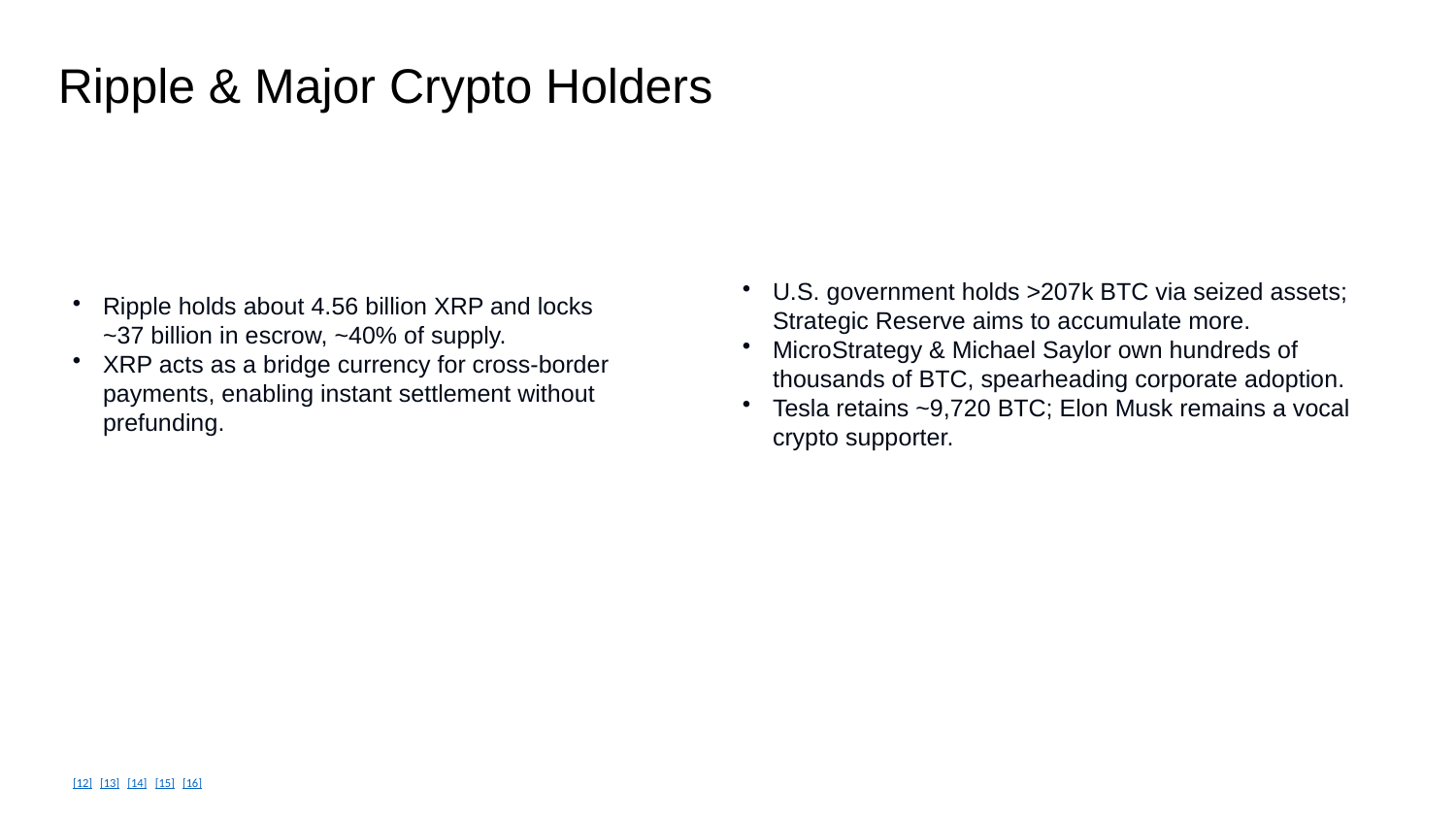

Ripple & Major Crypto Holders
Ripple holds about 4.56 billion XRP and locks ~37 billion in escrow, ~40% of supply.
XRP acts as a bridge currency for cross‑border payments, enabling instant settlement without prefunding.
U.S. government holds >207k BTC via seized assets; Strategic Reserve aims to accumulate more.
MicroStrategy & Michael Saylor own hundreds of thousands of BTC, spearheading corporate adoption.
Tesla retains ~9,720 BTC; Elon Musk remains a vocal crypto supporter.
[12]   [13]   [14]   [15]   [16]